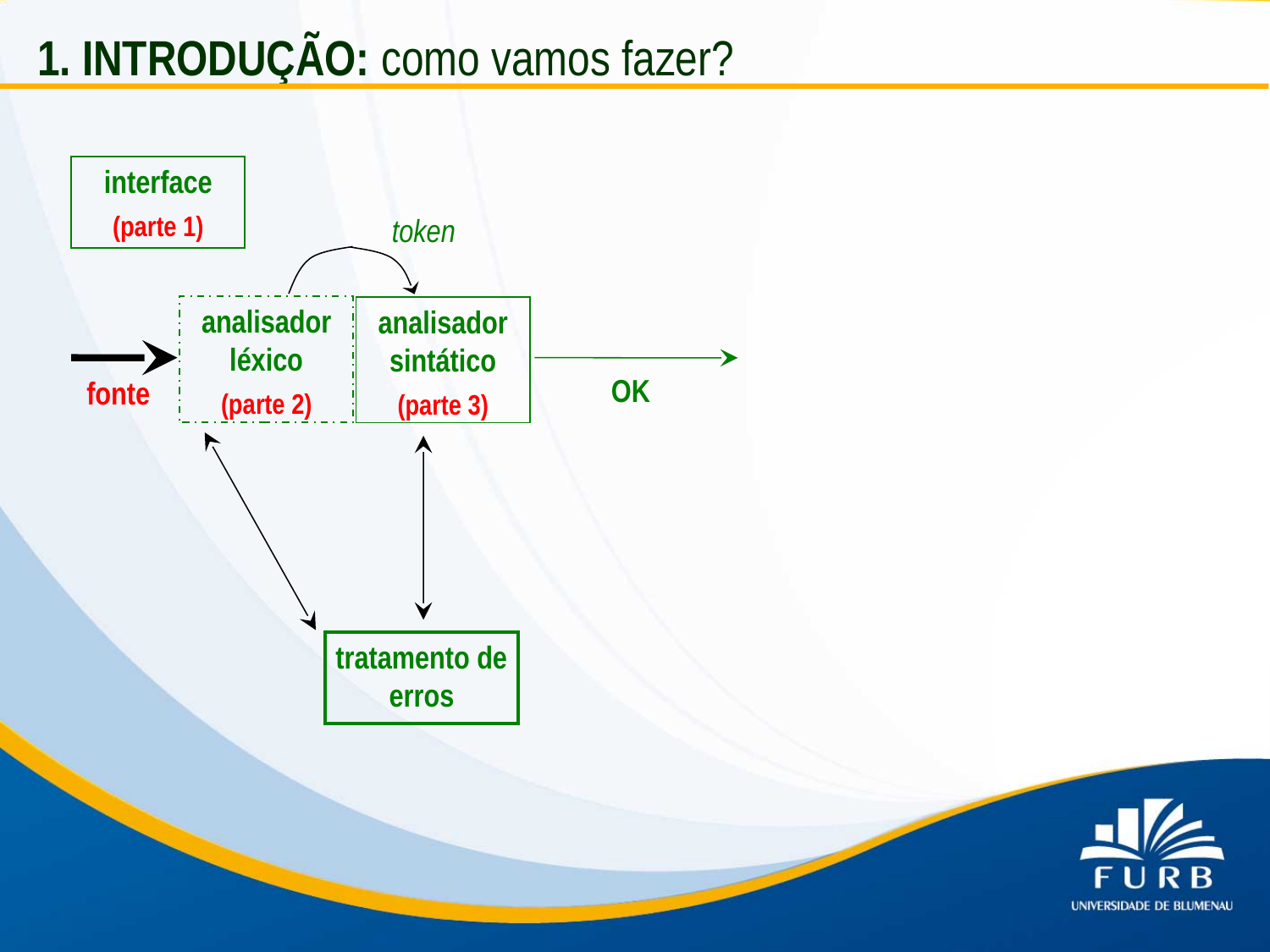

1. INTRODUÇÃO: como vamos fazer?

interface

(parte 1)
token

analisador
léxico

(parte 2)
analisador
sintático

(parte 3)

    OK
fonte

tratamento de erros